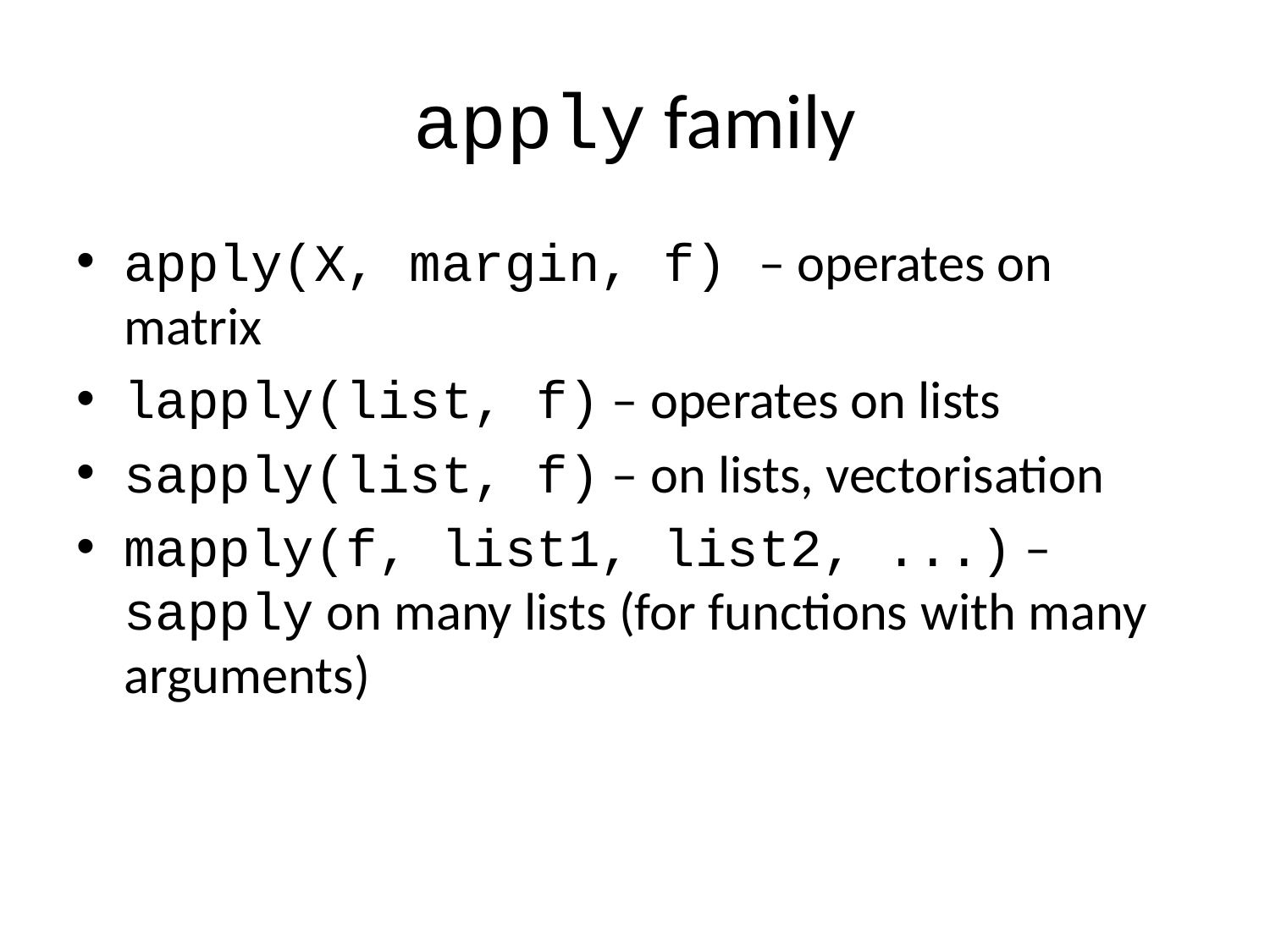

# apply family
apply(X, margin, f) – operates on matrix
lapply(list, f) – operates on lists
sapply(list, f) – on lists, vectorisation
mapply(f, list1, list2, ...) – sapply on many lists (for functions with many arguments)